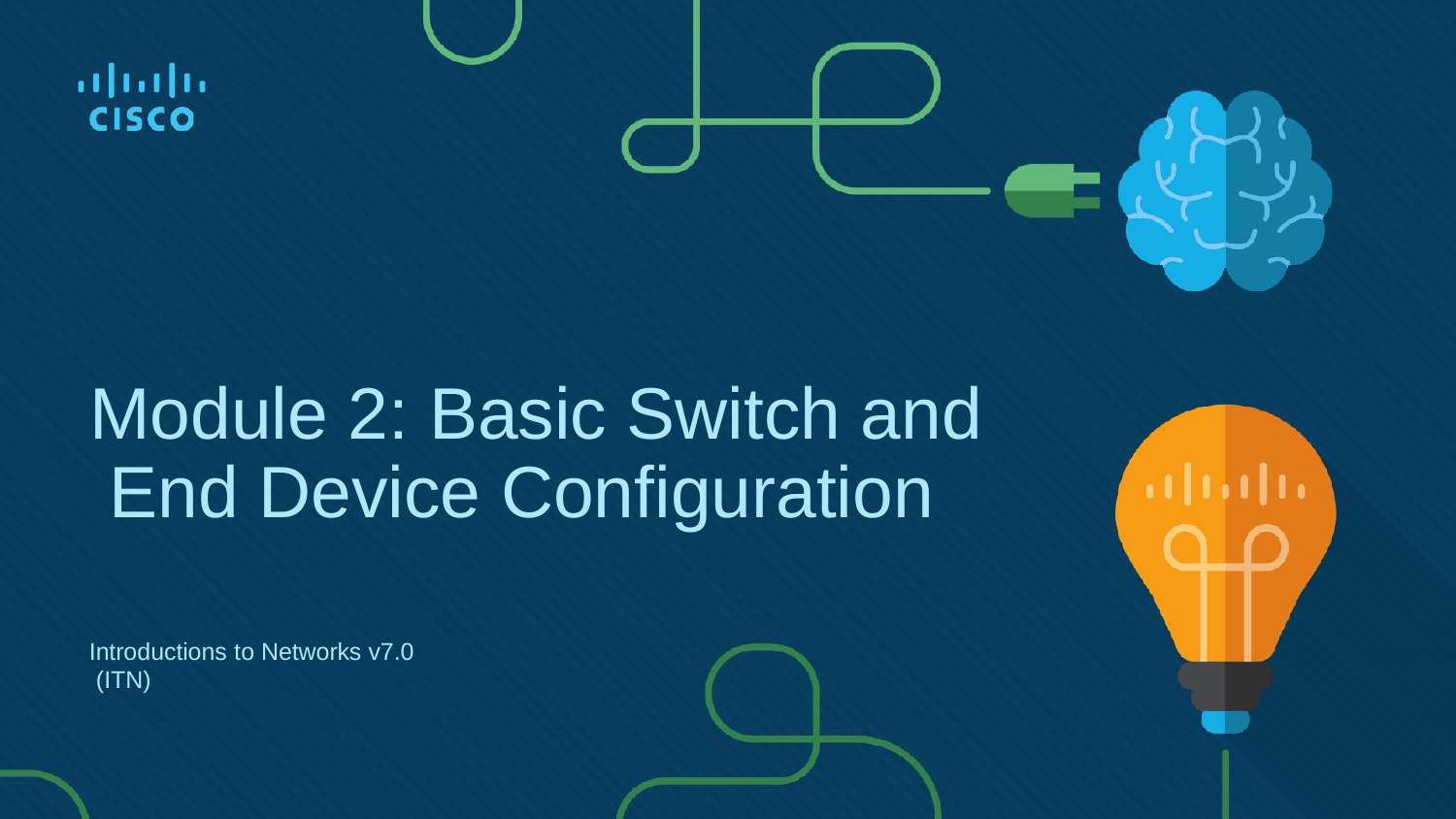

Module 2: Basic Switch and  End Device Configuration
Introductions to Networks v7.0  (ITN)